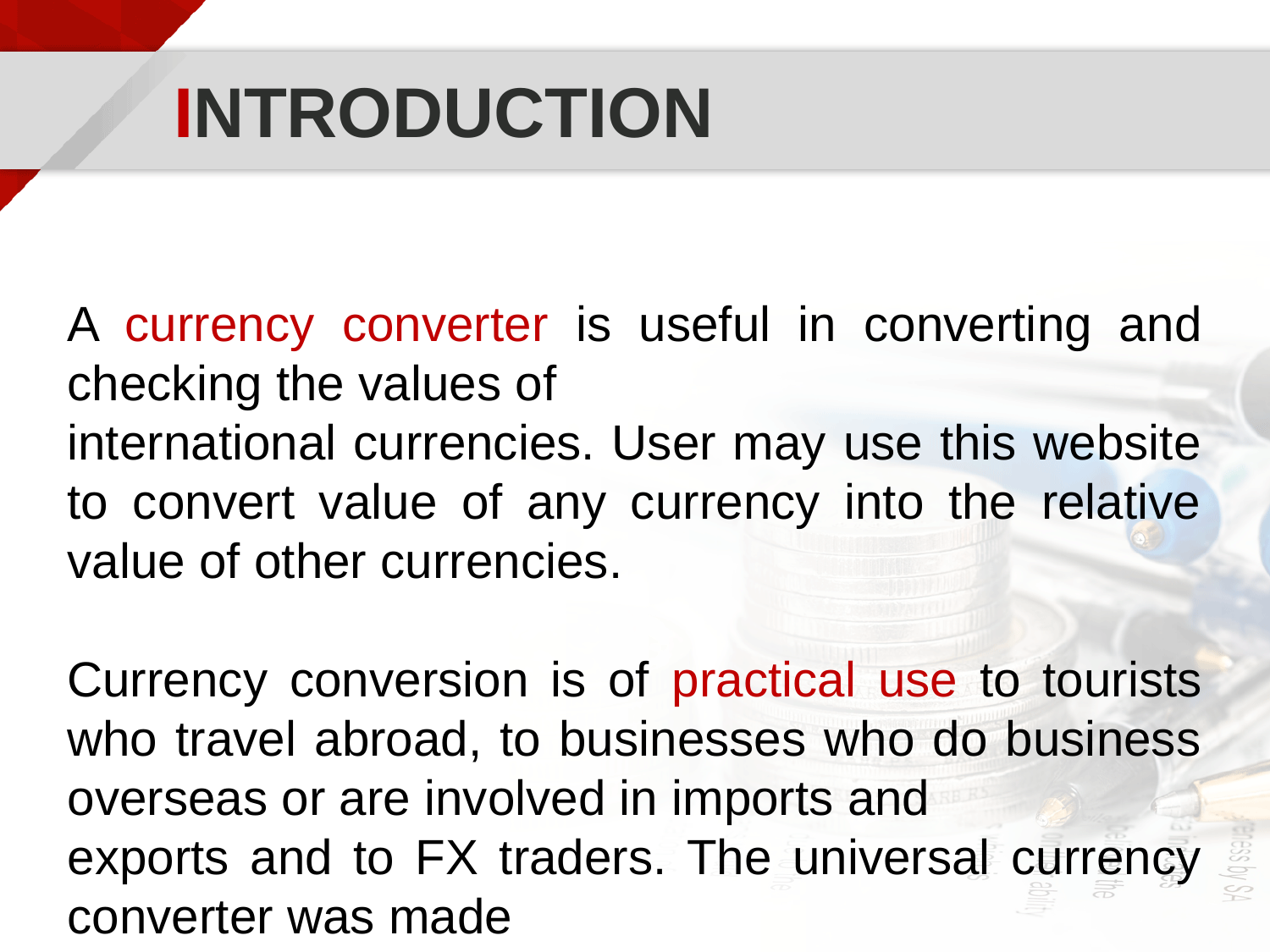

# INTRODUCTION

A currency converter is useful in converting and checking the values of
international currencies. User may use this website to convert value of any currency into the relative value of other currencies.

Currency conversion is of practical use to tourists who travel abroad, to businesses who do business overseas or are involved in imports and
exports and to FX traders. The universal currency converter was made
as a tool in order to help those kinds for the quick conversion of any
currency into any other currency.